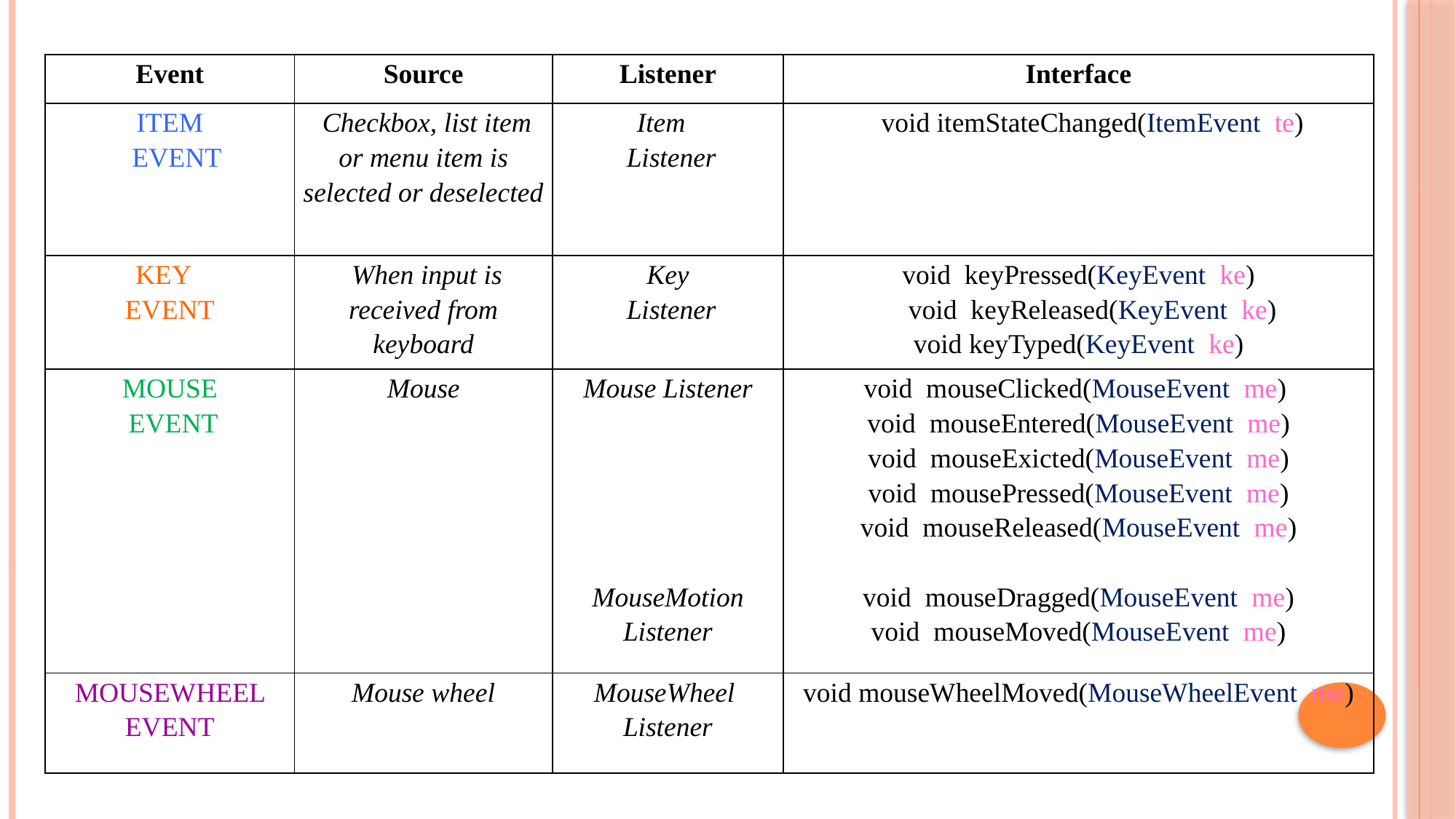

| Event | Source | Listener | Interface |
| --- | --- | --- | --- |
| ITEM EVENT | Checkbox, list item or menu item is selected or deselected | Item Listener | void itemStateChanged(ItemEvent te) |
| KEY EVENT | When input is received from keyboard | Key Listener | void keyPressed(KeyEvent ke) void keyReleased(KeyEvent ke) void keyTyped(KeyEvent ke) |
| MOUSE EVENT | Mouse | Mouse Listener MouseMotion Listener | void mouseClicked(MouseEvent me) void mouseEntered(MouseEvent me) void mouseExicted(MouseEvent me) void mousePressed(MouseEvent me) void mouseReleased(MouseEvent me) void mouseDragged(MouseEvent me) void mouseMoved(MouseEvent me) |
| MOUSEWHEEL EVENT | Mouse wheel | MouseWheel Listener | void mouseWheelMoved(MouseWheelEvent me) |